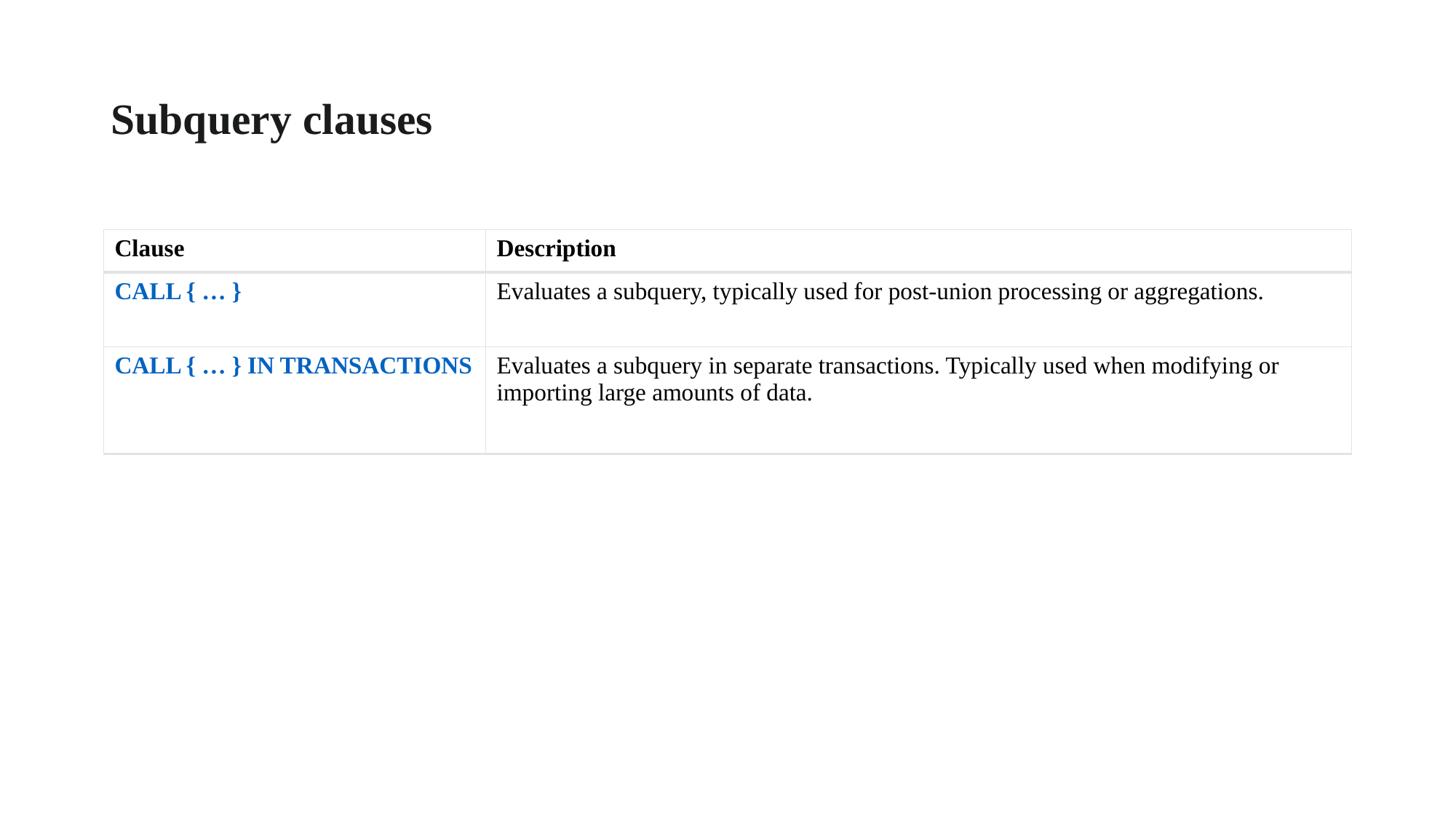

# Subquery clauses
| Clause | Description |
| --- | --- |
| CALL { …​ } | Evaluates a subquery, typically used for post-union processing or aggregations. |
| CALL { …​ } IN TRANSACTIONS | Evaluates a subquery in separate transactions. Typically used when modifying or importing large amounts of data. |